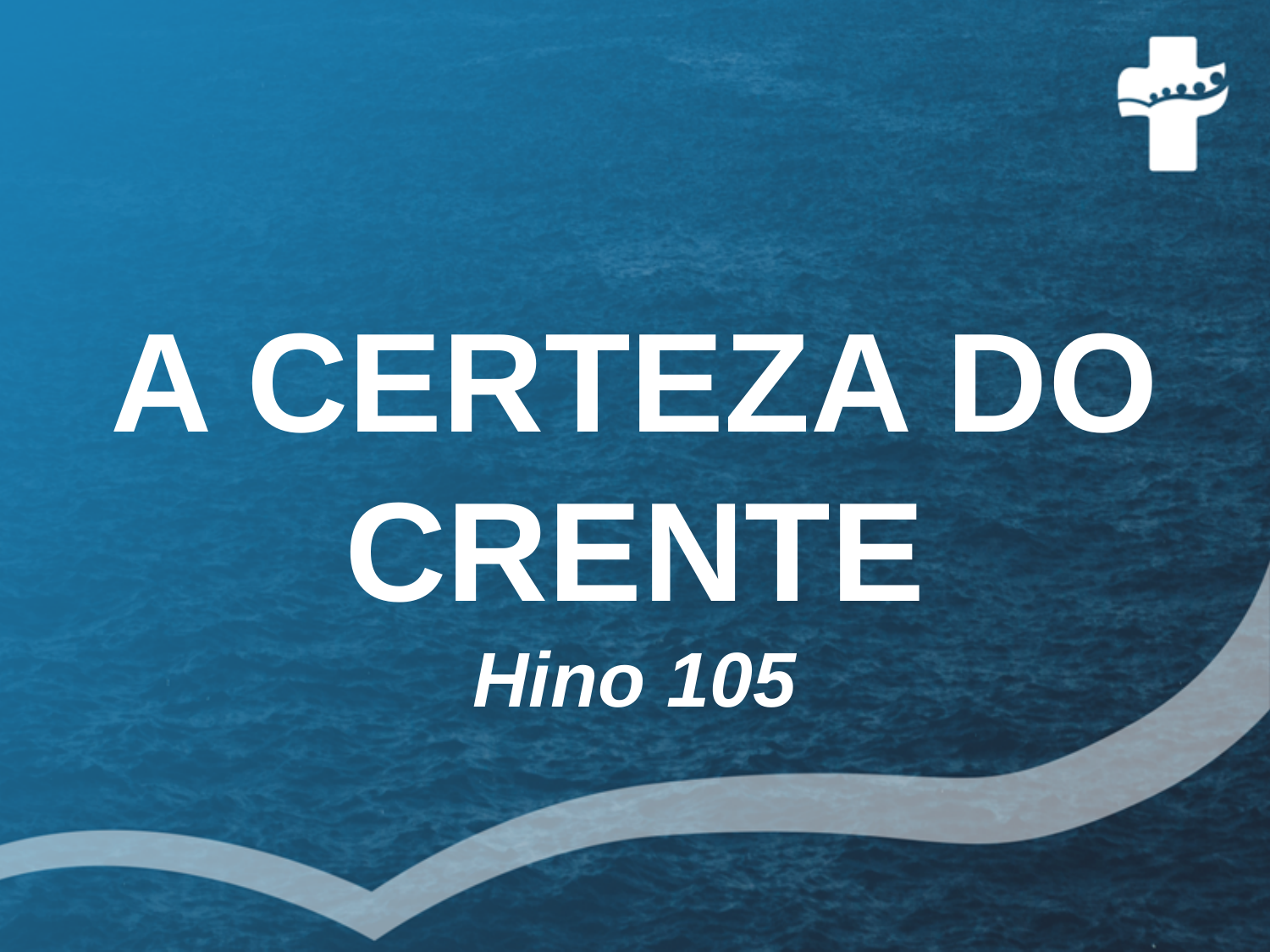

# A CERTEZA DO CRENTE Hino 105